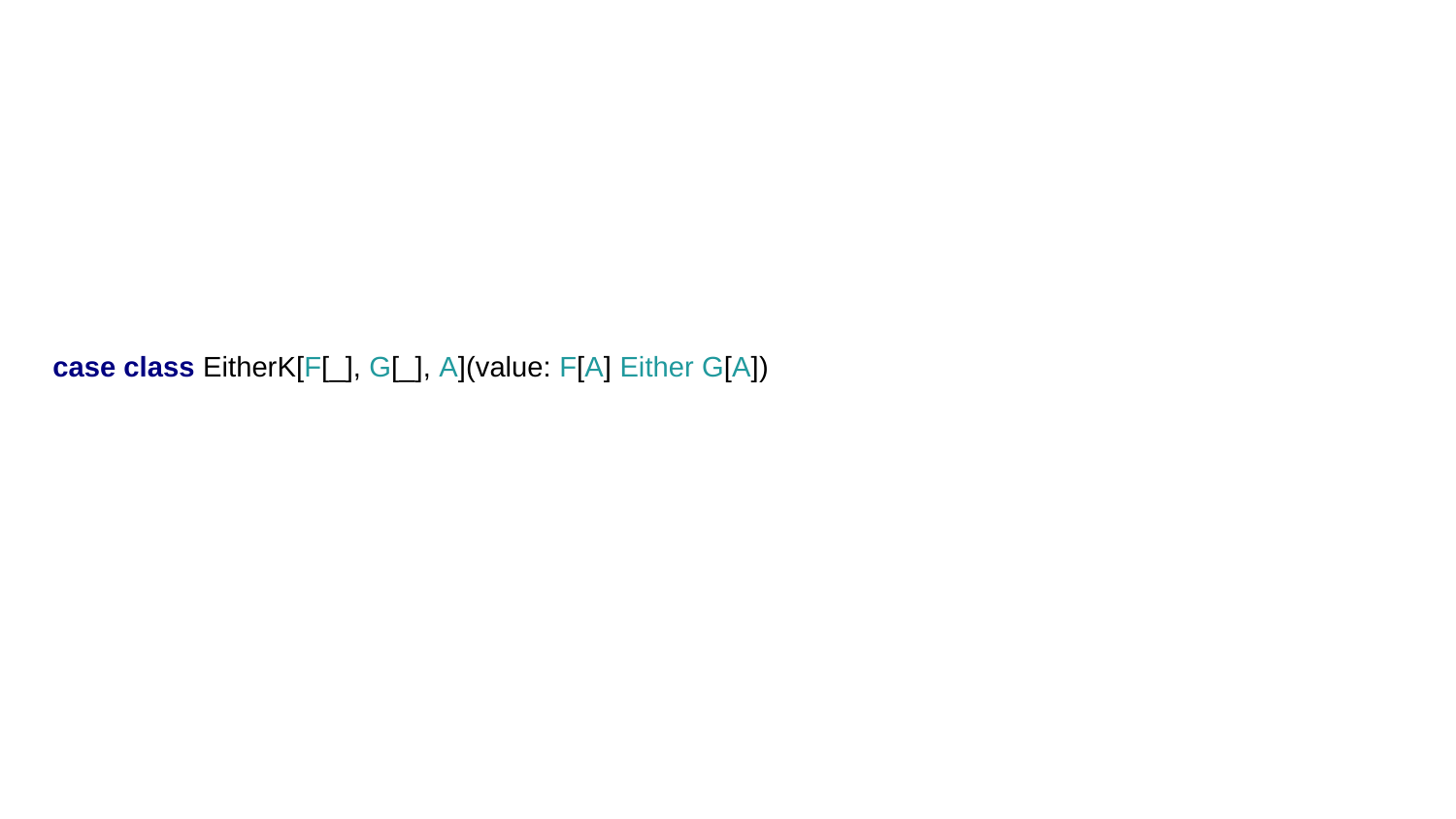

case class EitherK[F[_], G[_], A](value: F[A] Either G[A])